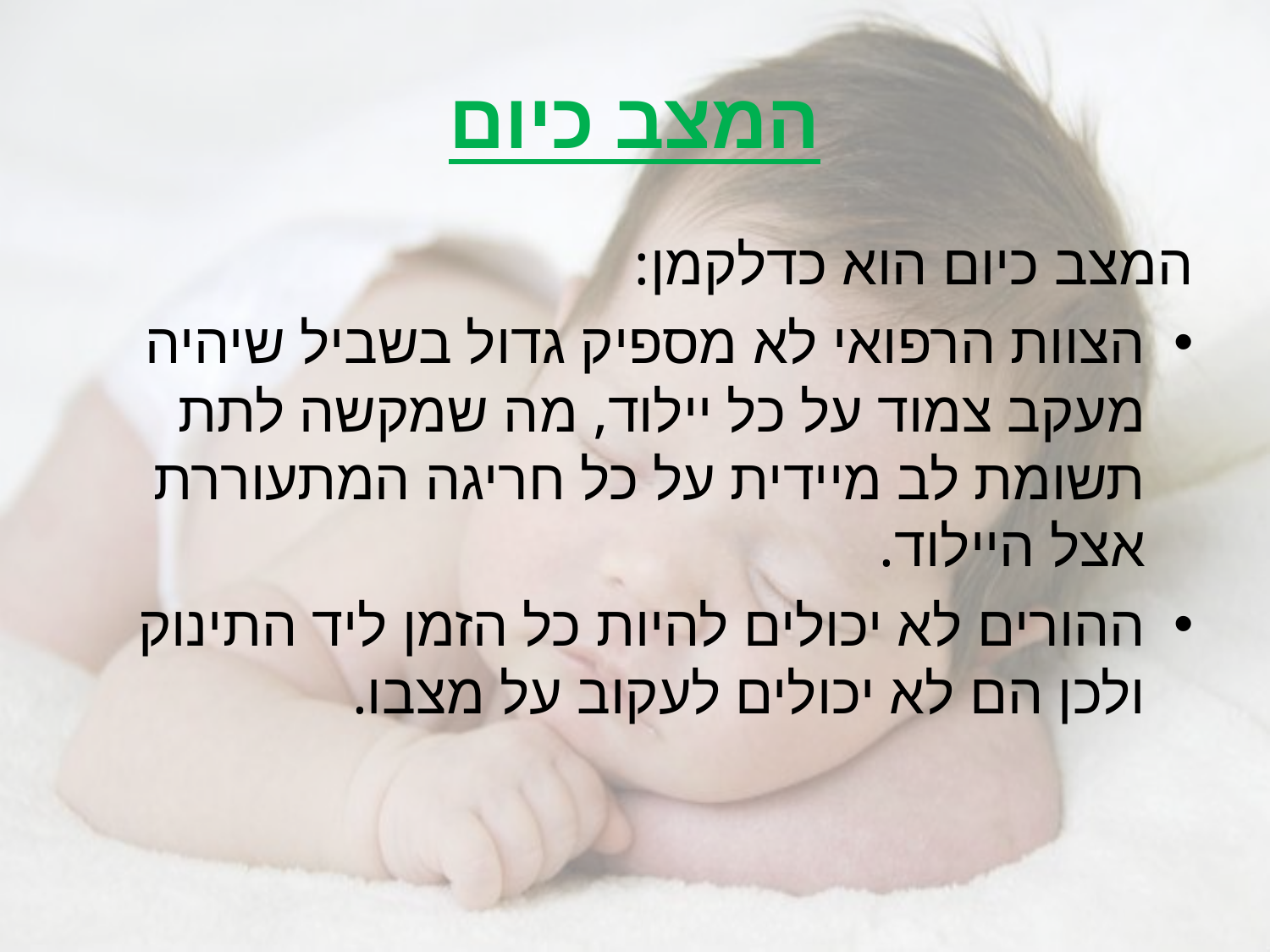

# המצב כיום
המצב כיום הוא כדלקמן:
הצוות הרפואי לא מספיק גדול בשביל שיהיה מעקב צמוד על כל יילוד, מה שמקשה לתת תשומת לב מיידית על כל חריגה המתעוררת אצל היילוד.
ההורים לא יכולים להיות כל הזמן ליד התינוק ולכן הם לא יכולים לעקוב על מצבו.